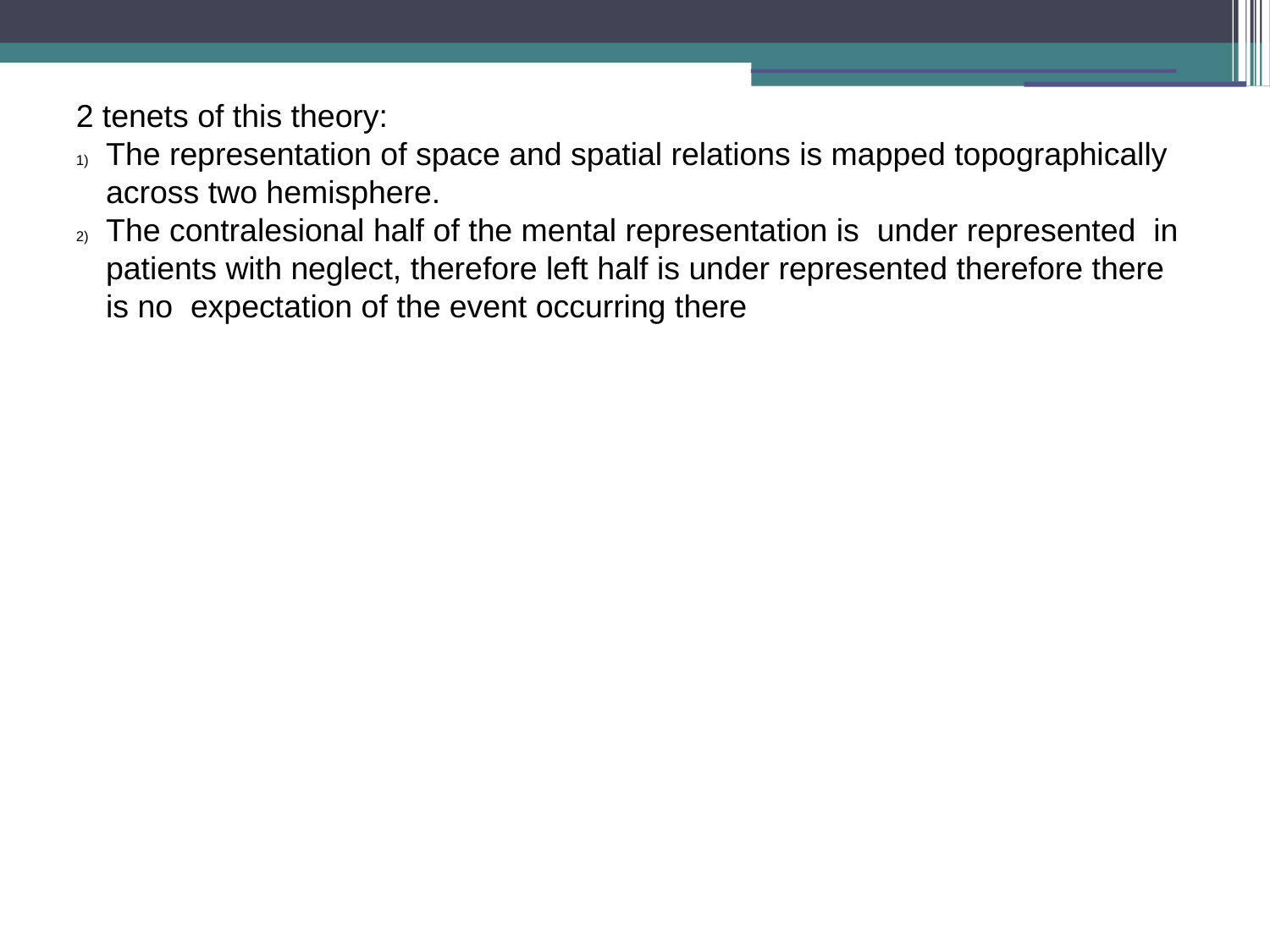

2 tenets of this theory:
The representation of space and spatial relations is mapped topographically across two hemisphere.
The contralesional half of the mental representation is  under represented  in patients with neglect, therefore left half is under represented therefore there is no  expectation of the event occurring there